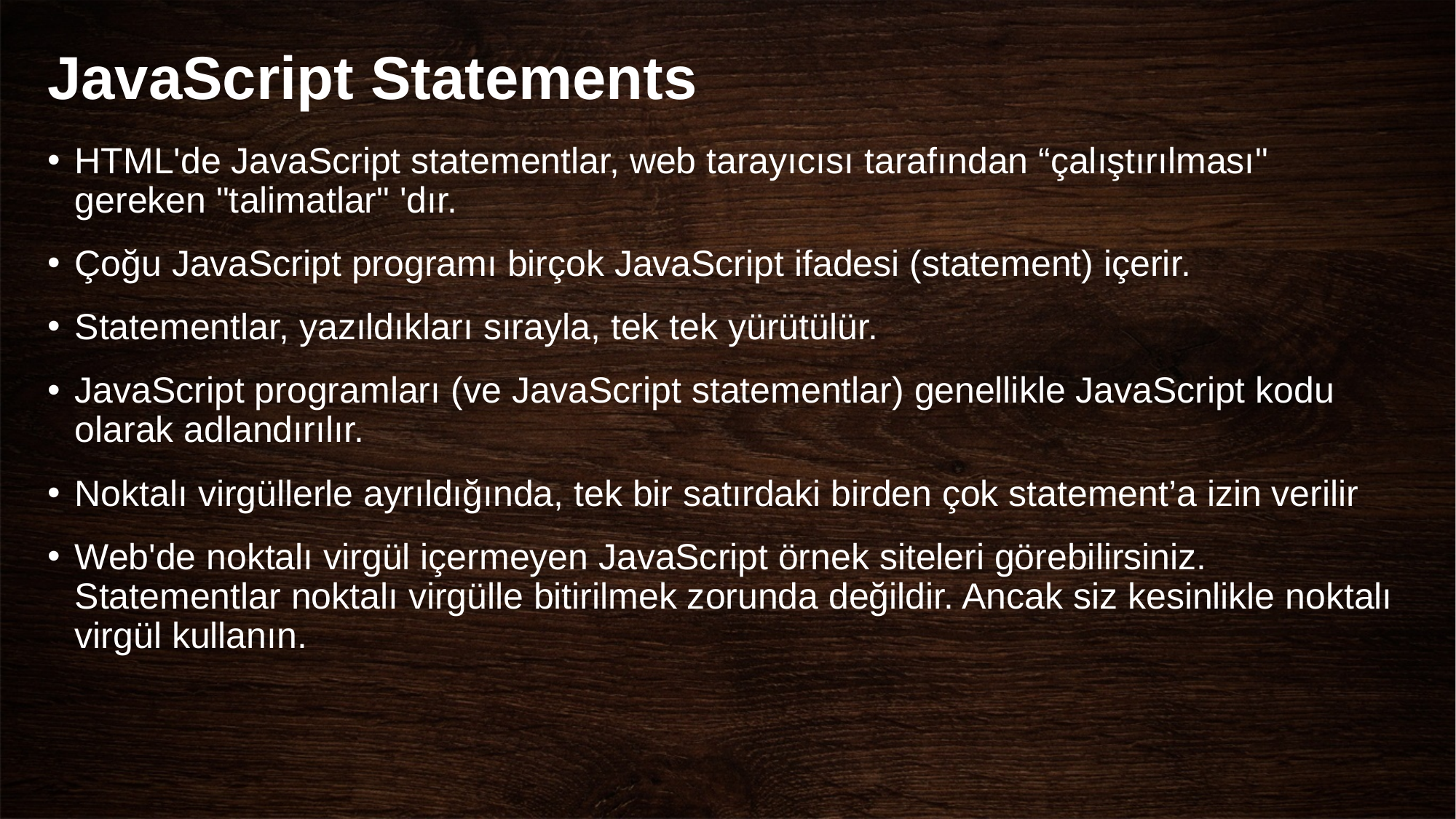

# JavaScript Statements
HTML'de JavaScript statementlar, web tarayıcısı tarafından “çalıştırılması" gereken "talimatlar" 'dır.
Çoğu JavaScript programı birçok JavaScript ifadesi (statement) içerir.
Statementlar, yazıldıkları sırayla, tek tek yürütülür.
JavaScript programları (ve JavaScript statementlar) genellikle JavaScript kodu olarak adlandırılır.
Noktalı virgüllerle ayrıldığında, tek bir satırdaki birden çok statement’a izin verilir
Web'de noktalı virgül içermeyen JavaScript örnek siteleri görebilirsiniz. Statementlar noktalı virgülle bitirilmek zorunda değildir. Ancak siz kesinlikle noktalı virgül kullanın.